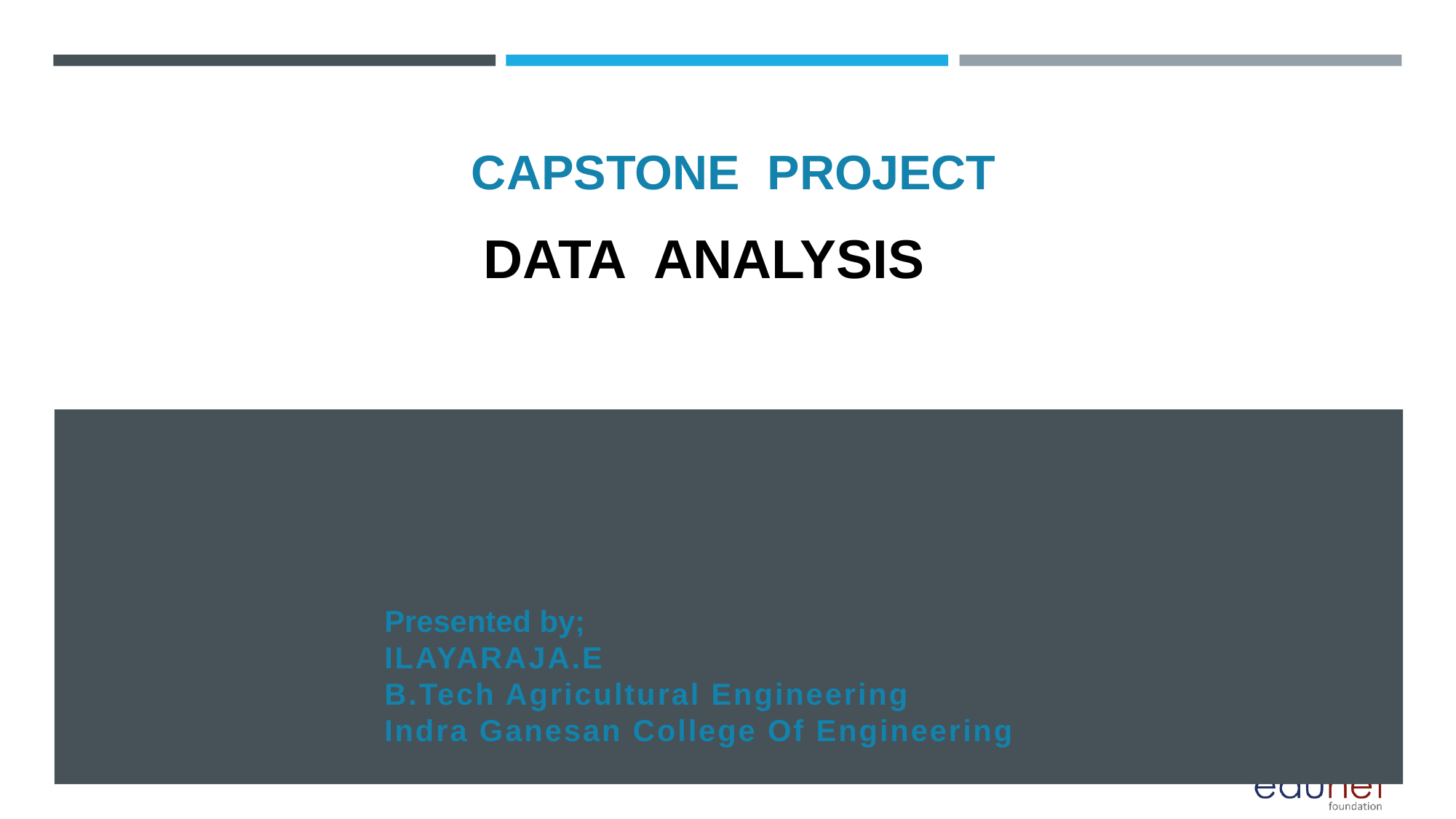

# CAPSTONE  PROJECT
DATA  ANALYSIS

Presented by;
ILAYARAJA.E
B.Tech Agricultural Engineering
Indra Ganesan College Of Engineering